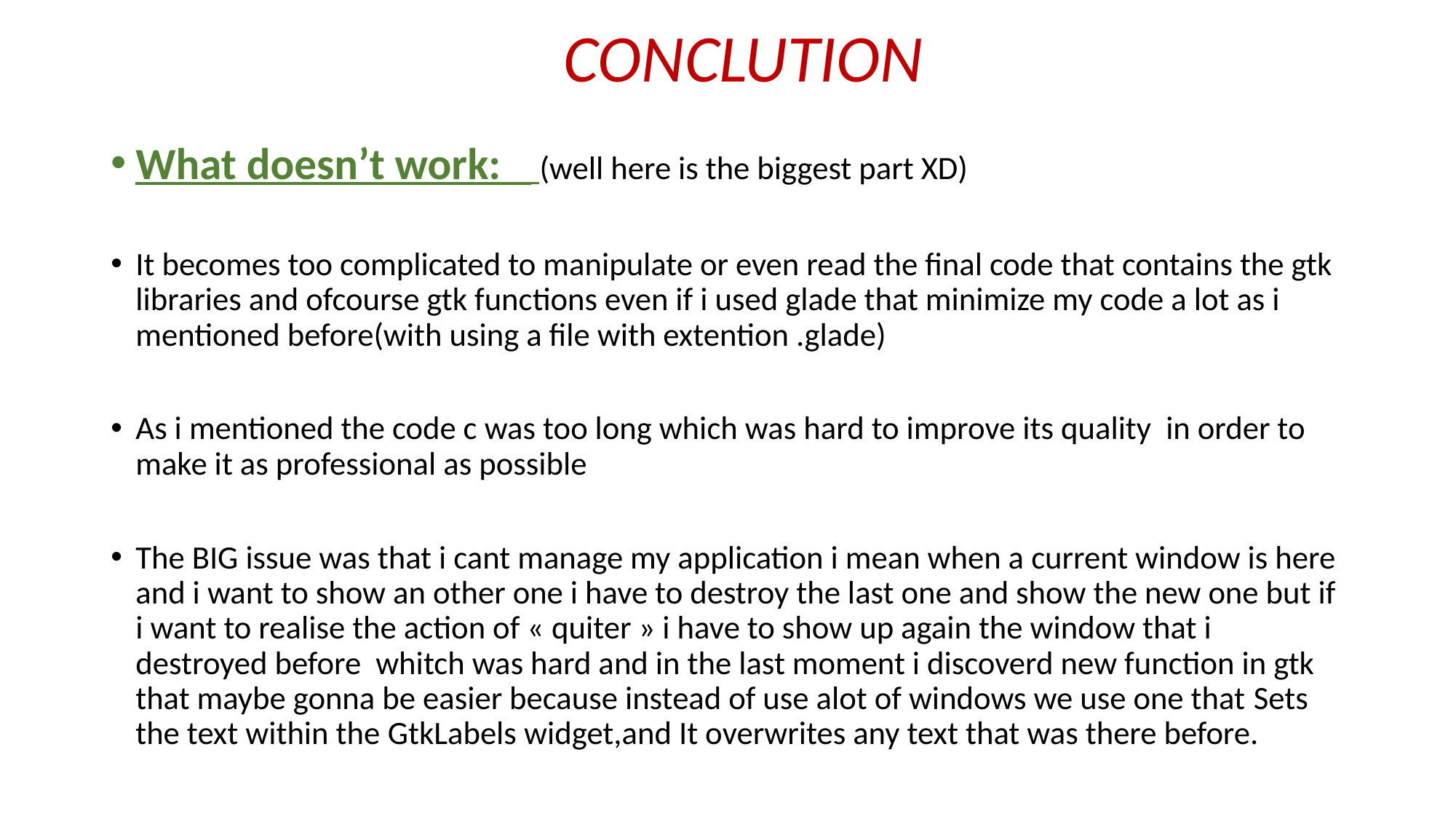

# CONCLUTION
What doesn’t work:    (well here is the biggest part XD)

It becomes too complicated to manipulate or even read the final code that contains the gtk libraries and ofcourse gtk functions even if i used glade that minimize my code a lot as i mentioned before(with using a file with extention .glade)

As i mentioned the code c was too long which was hard to improve its quality  in order to make it as professional as possible

The BIG issue was that i cant manage my application i mean when a current window is here and i want to show an other one i have to destroy the last one and show the new one but if i want to realise the action of « quiter » i have to show up again the window that i destroyed before  whitch was hard and in the last moment i discoverd new function in gtk that maybe gonna be easier because instead of use alot of windows we use one that Sets the text within the GtkLabels widget,and It overwrites any text that was there before.